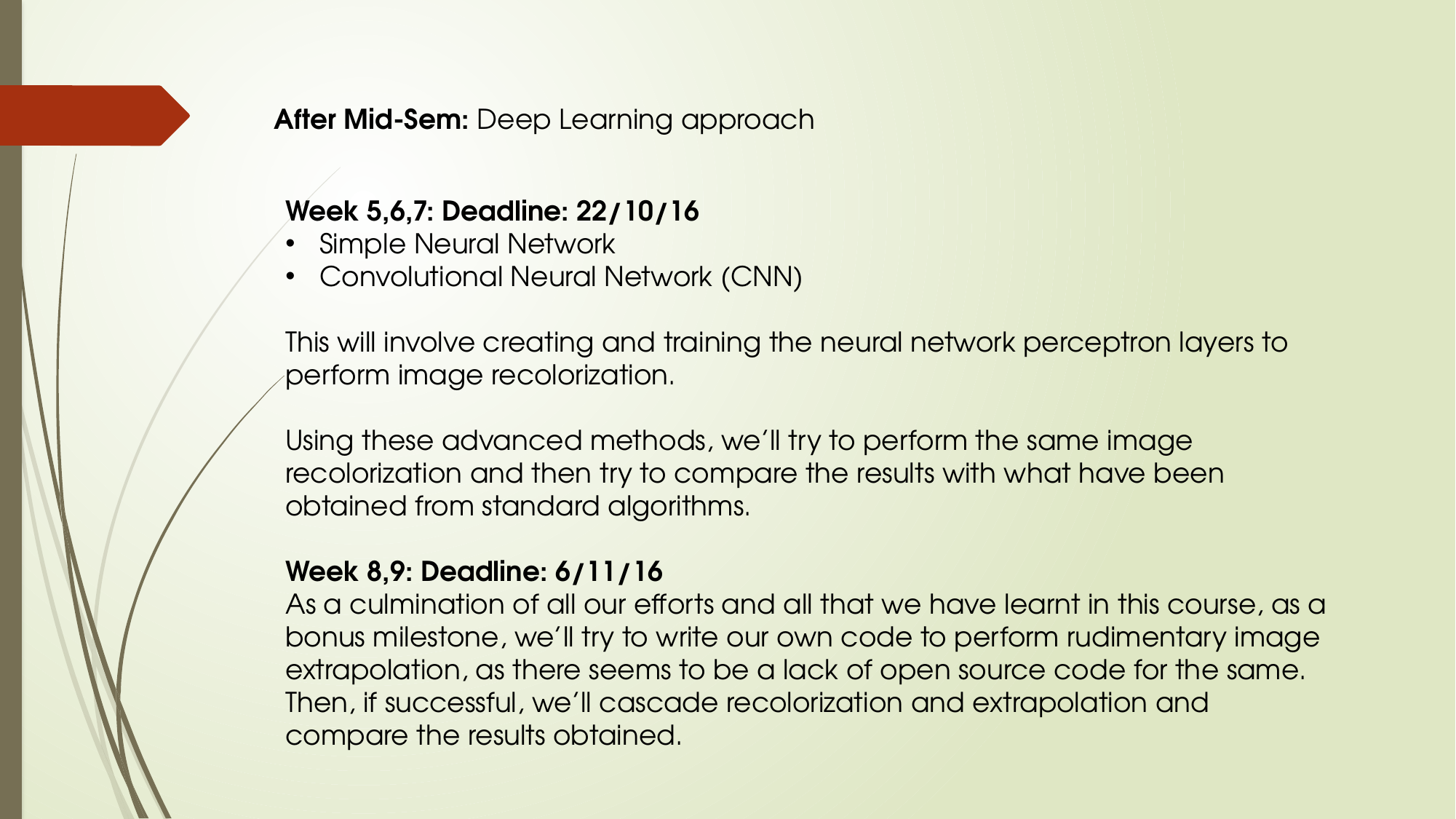

After Mid-Sem: Deep Learning approach
Week 5,6,7: Deadline: 22/10/16
Simple Neural Network
Convolutional Neural Network (CNN)

This will involve creating and training the neural network perceptron layers to perform image recolorization.

Using these advanced methods, we’ll try to perform the same image recolorization and then try to compare the results with what have been obtained from standard algorithms.

Week 8,9: Deadline: 6/11/16
As a culmination of all our efforts and all that we have learnt in this course, as a bonus milestone, we’ll try to write our own code to perform rudimentary image extrapolation, as there seems to be a lack of open source code for the same. Then, if successful, we’ll cascade recolorization and extrapolation and compare the results obtained.